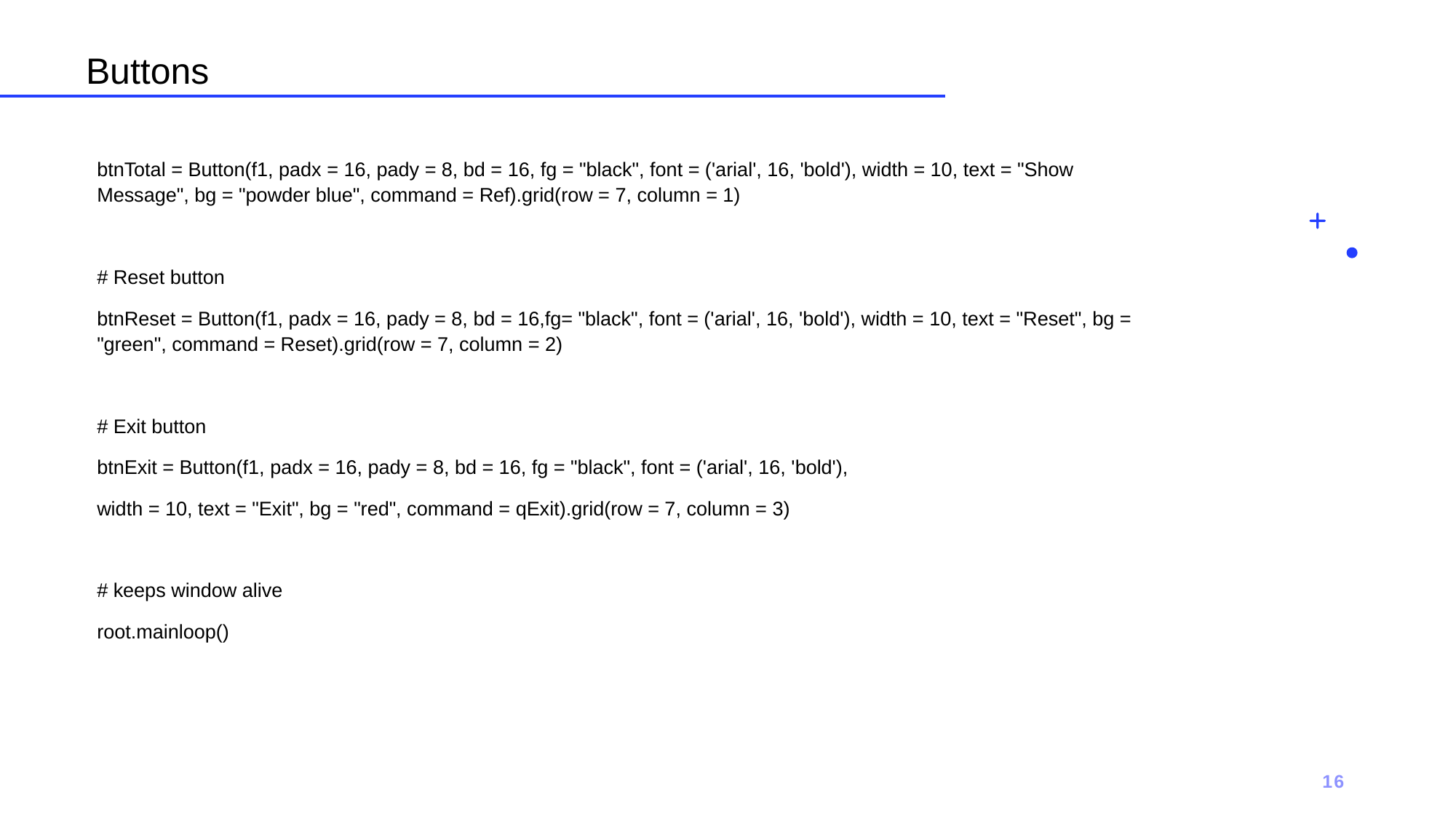

# Buttons
btnTotal = Button(f1, padx = 16, pady = 8, bd = 16, fg = "black", font = ('arial', 16, 'bold'), width = 10, text = "Show Message", bg = "powder blue", command = Ref).grid(row = 7, column = 1)

# Reset button
btnReset = Button(f1, padx = 16, pady = 8, bd = 16,fg= "black", font = ('arial', 16, 'bold'), width = 10, text = "Reset", bg = "green", command = Reset).grid(row = 7, column = 2)

# Exit button
btnExit = Button(f1, padx = 16, pady = 8, bd = 16, fg = "black", font = ('arial', 16, 'bold'),
width = 10, text = "Exit", bg = "red", command = qExit).grid(row = 7, column = 3)

# keeps window alive
root.mainloop()

16